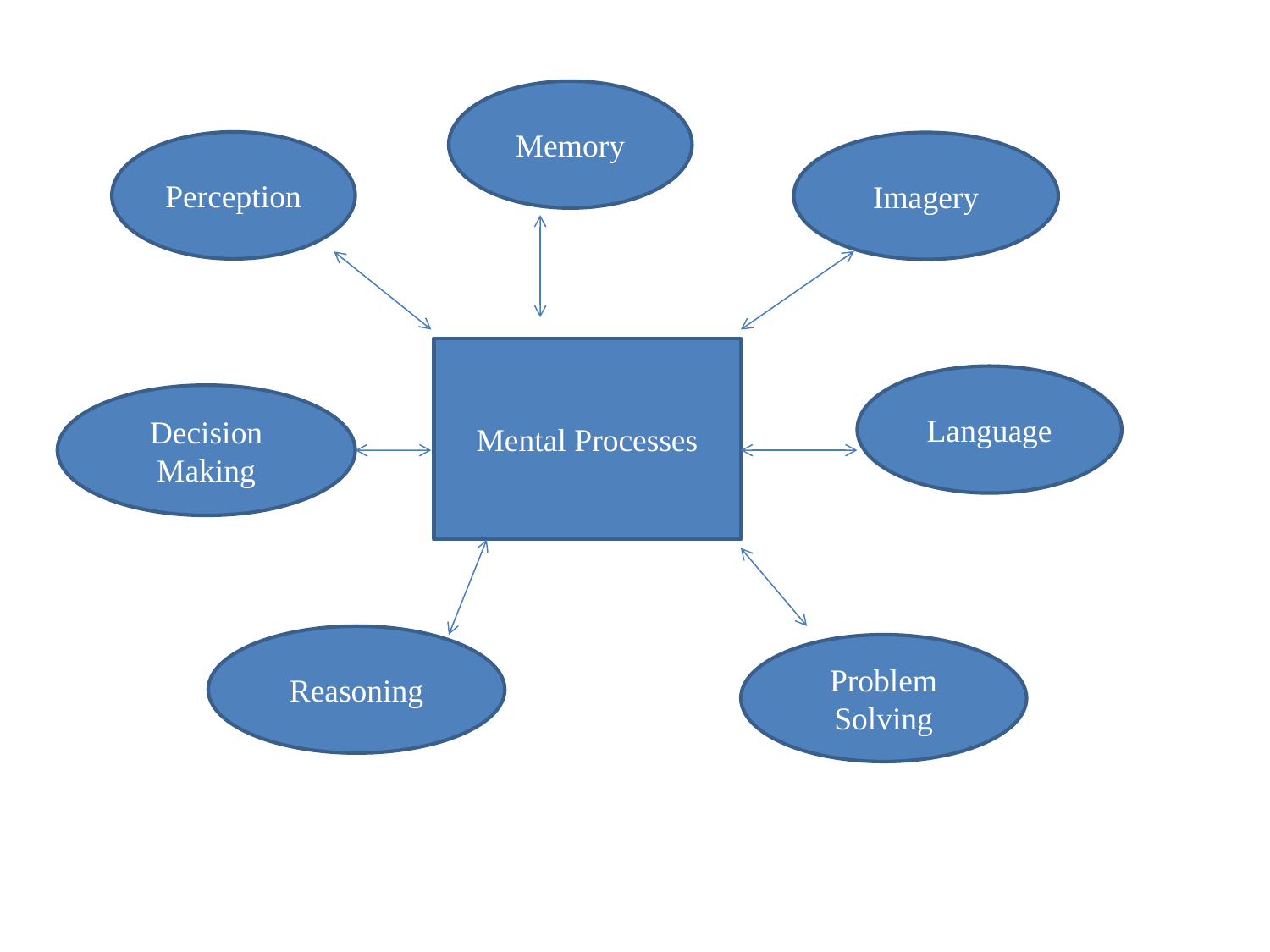

Memory
Perception
Imagery
Mental Processes
Language
Decision Making
Reasoning
Problem Solving